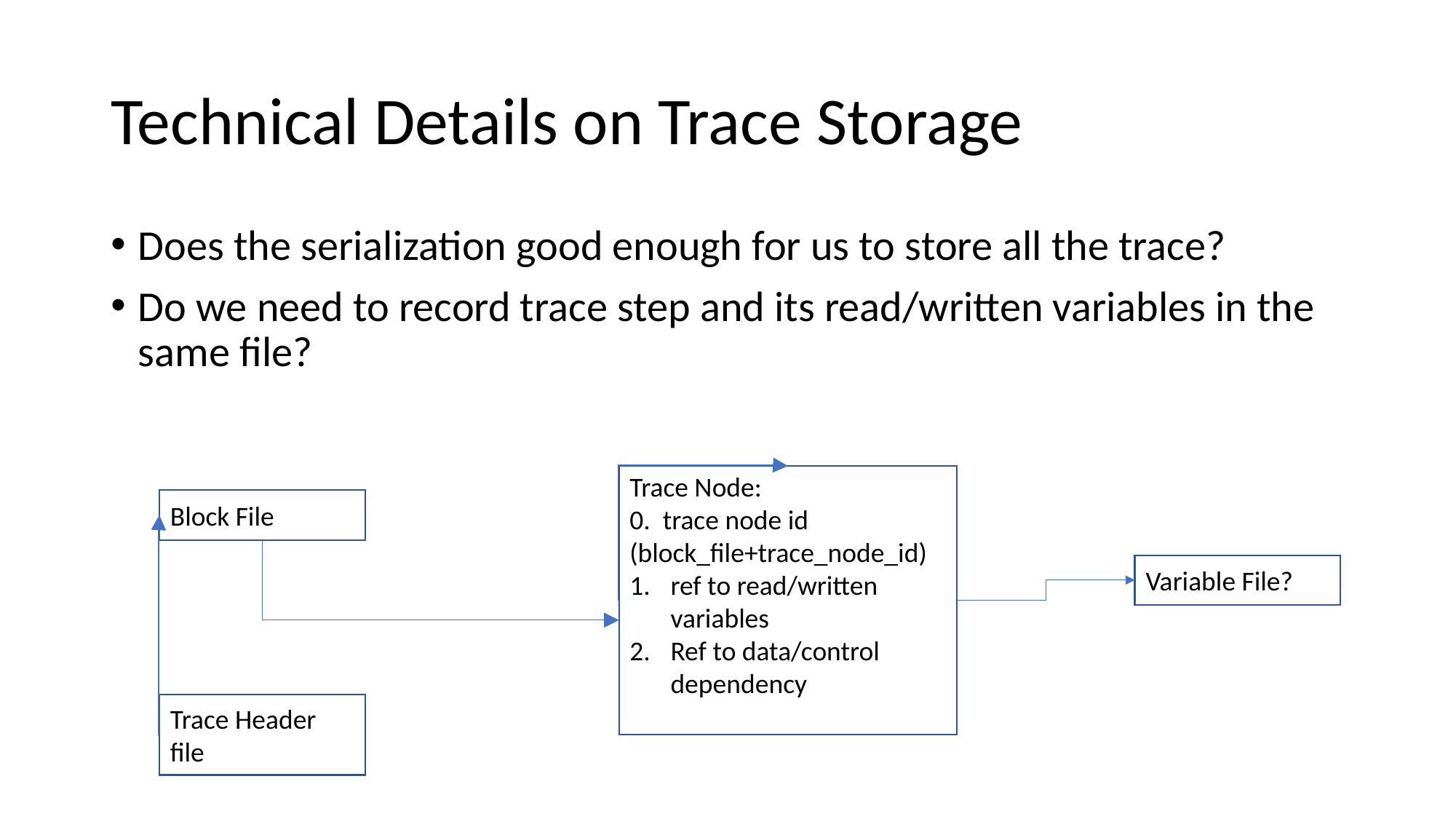

# Technical Details on Trace Storage
Does the serialization good enough for us to store all the trace?
Do we need to record trace step and its read/written variables in the same file?
Trace Node:
0.  trace node id (block_file+trace_node_id)
ref to read/written variables
Ref to data/control dependency
Block File
Variable File?
Trace Header file